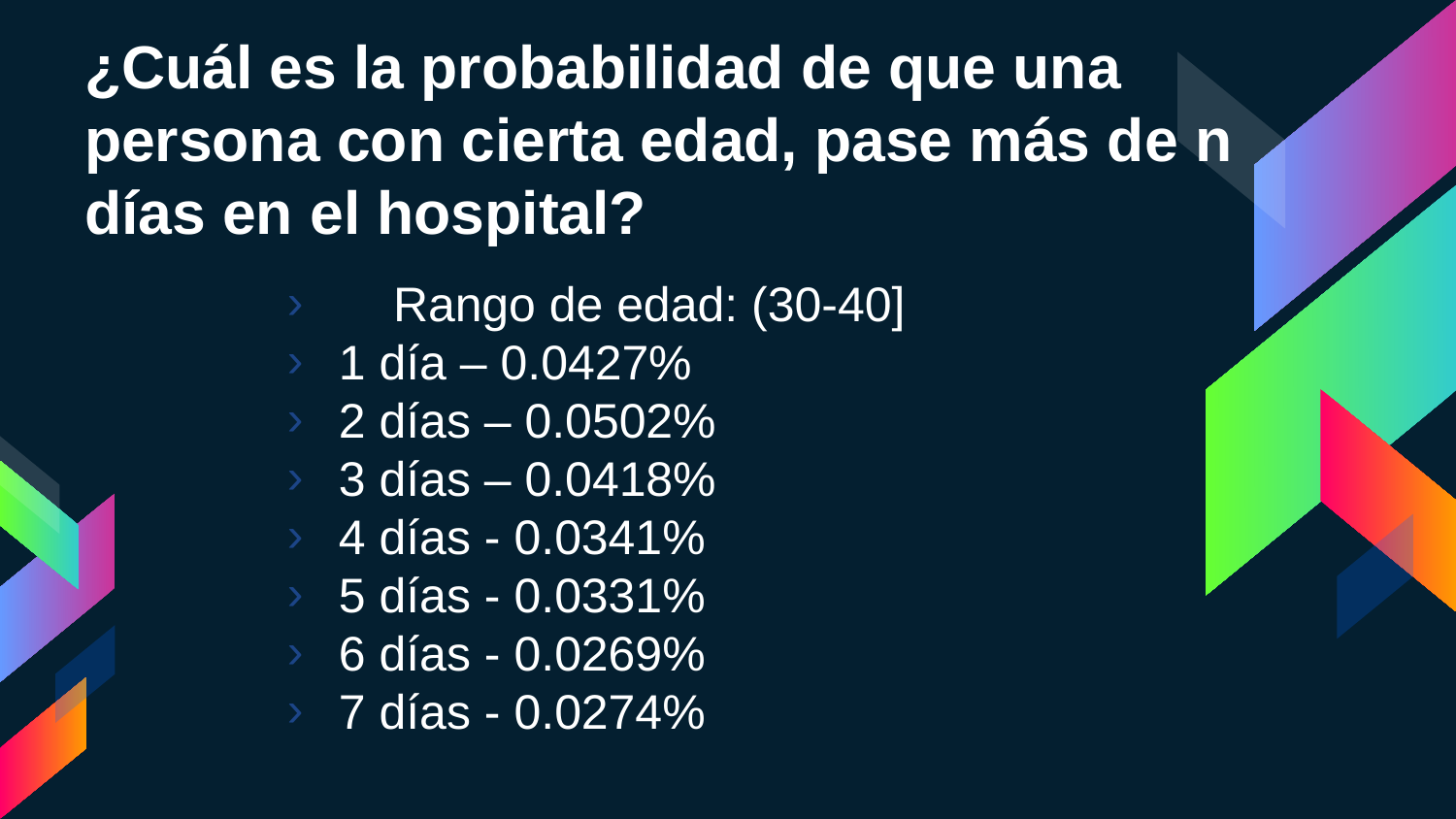

# ¿Cuál es la probabilidad de que una persona con cierta edad, pase más de n días en el hospital?
    Rango de edad: (30-40]
1 día – 0.0427%
2 días – 0.0502%
3 días – 0.0418%
4 días - 0.0341%
5 días - 0.0331%
6 días - 0.0269%
7 días - 0.0274%